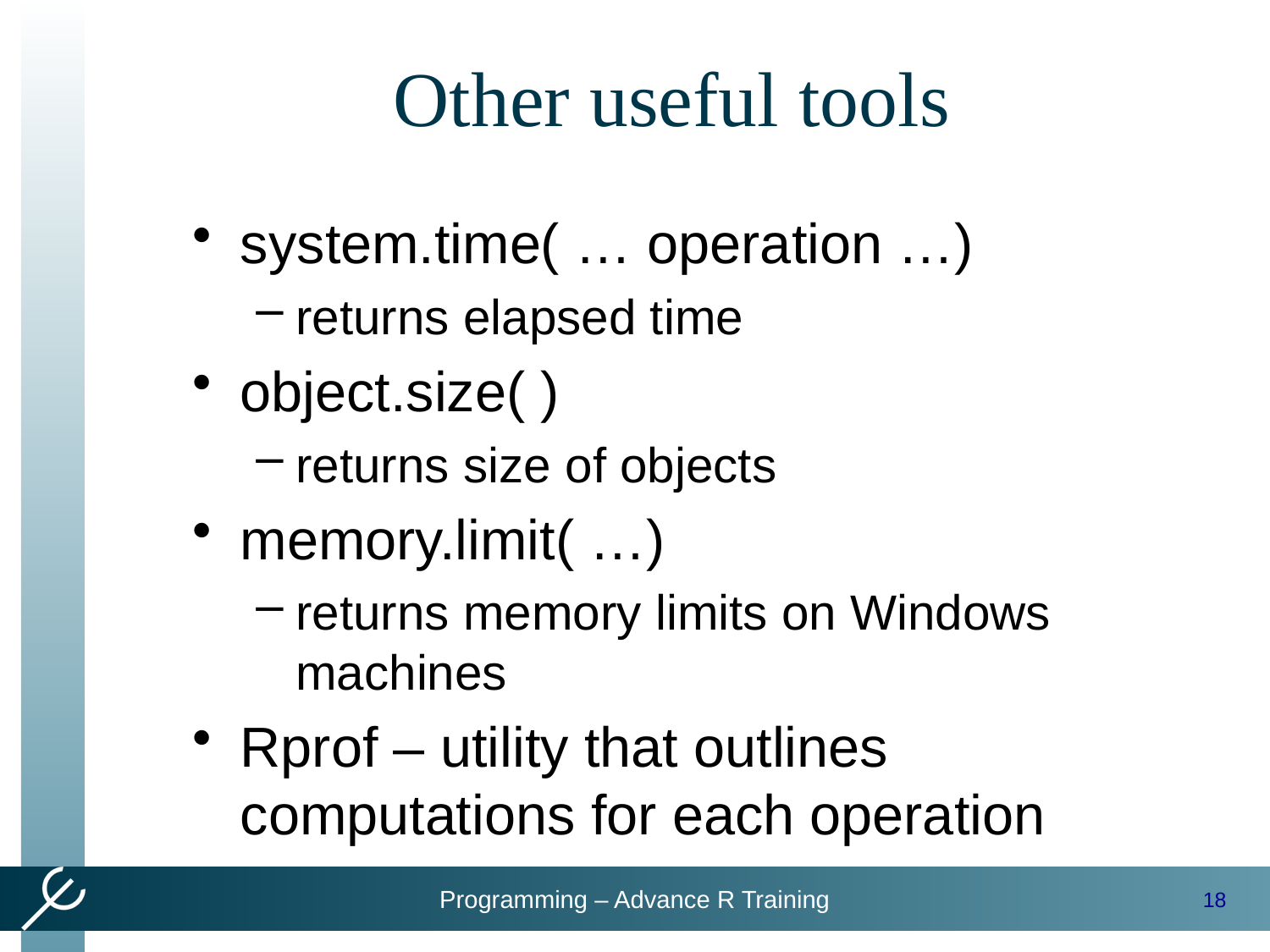

# Other useful tools
system.time( … operation …)
returns elapsed time
object.size( )
returns size of objects
memory.limit( …)
returns memory limits on Windows machines
Rprof – utility that outlines computations for each operation